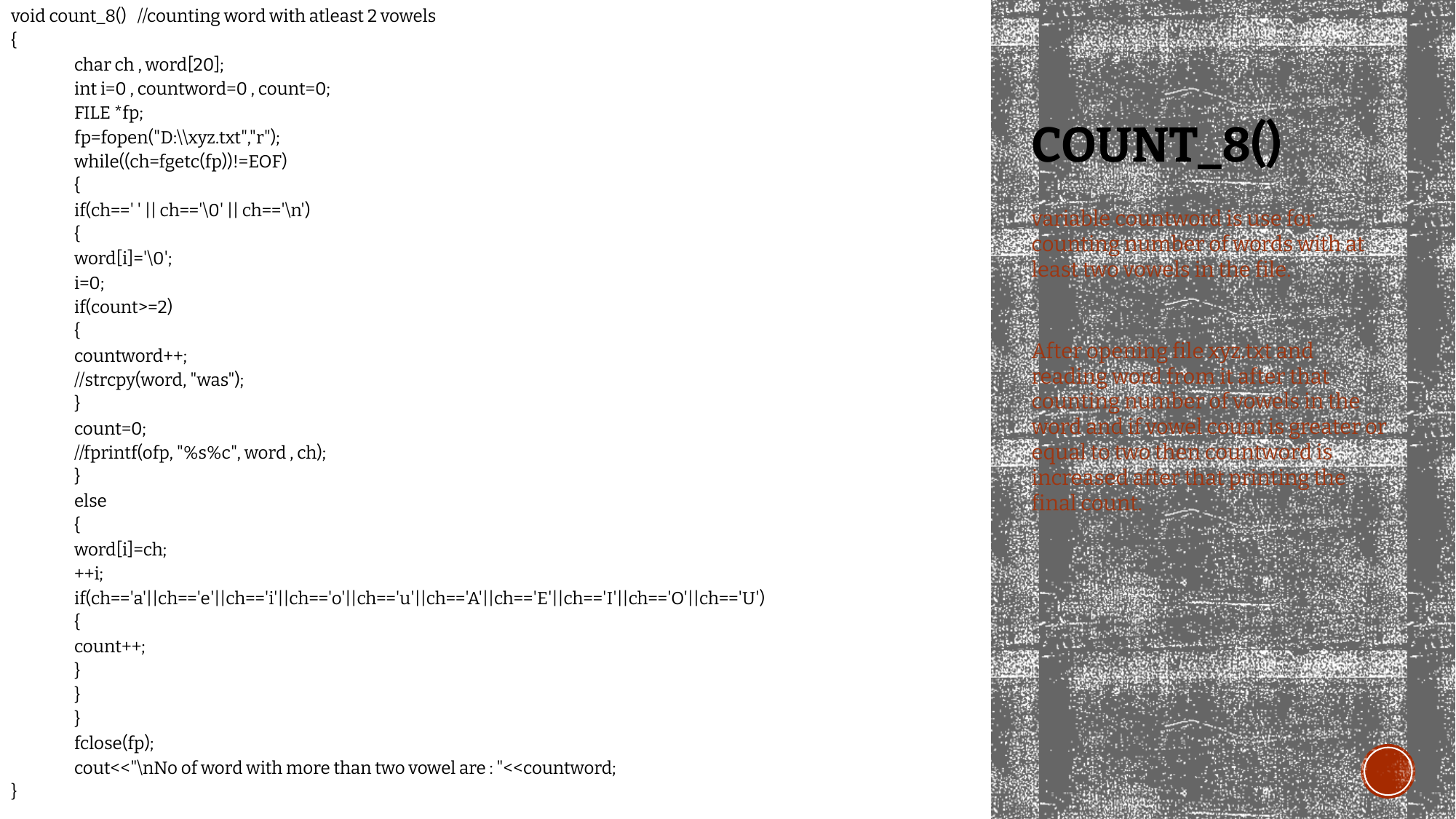

void count_8()	//counting word with atleast 2 vowels
{
	char ch , word[20];
	int i=0 , countword=0 , count=0;
	FILE *fp;
	fp=fopen("D:\\xyz.txt","r");
	while((ch=fgetc(fp))!=EOF)
	{
		if(ch==' ' || ch=='\0' || ch=='\n')
		{
			word[i]='\0';
			i=0;
			if(count>=2)
			{
				countword++;
				//strcpy(word, "was");
			}
			count=0;
			//fprintf(ofp, "%s%c", word , ch);
		}
		else
		{
			word[i]=ch;
			++i;
			if(ch=='a'||ch=='e'||ch=='i'||ch=='o'||ch=='u'||ch=='A'||ch=='E'||ch=='I'||ch=='O'||ch=='U')
			{
				count++;
			}
		}
	}
	fclose(fp);
	cout<<"\nNo of word with more than two vowel are : "<<countword;
}
# Count_8()
variable countword is use for counting number of words with at least two vowels in the file.

After opening file xyz.txt and reading word from it after that counting number of vowels in the word and if vowel count is greater or equal to two then countword is increased after that printing the final count.